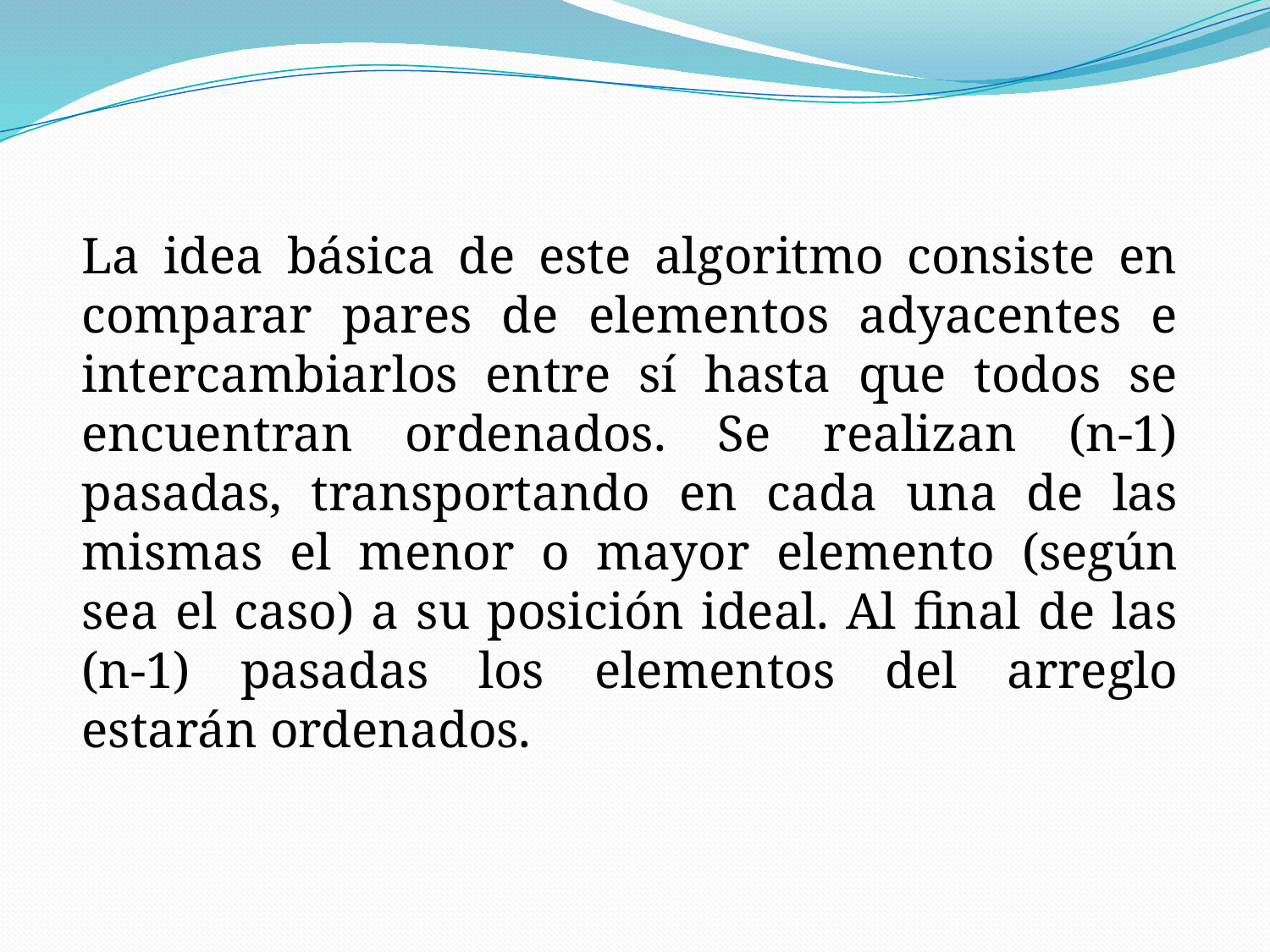

La idea básica de este algoritmo consiste en comparar pares de elementos adyacentes e intercambiarlos entre sí hasta que todos se encuentran ordenados. Se realizan (n-1) pasadas, transportando en cada una de las mismas el menor o mayor elemento (según sea el caso) a su posición ideal. Al final de las (n-1) pasadas los elementos del arreglo estarán ordenados.